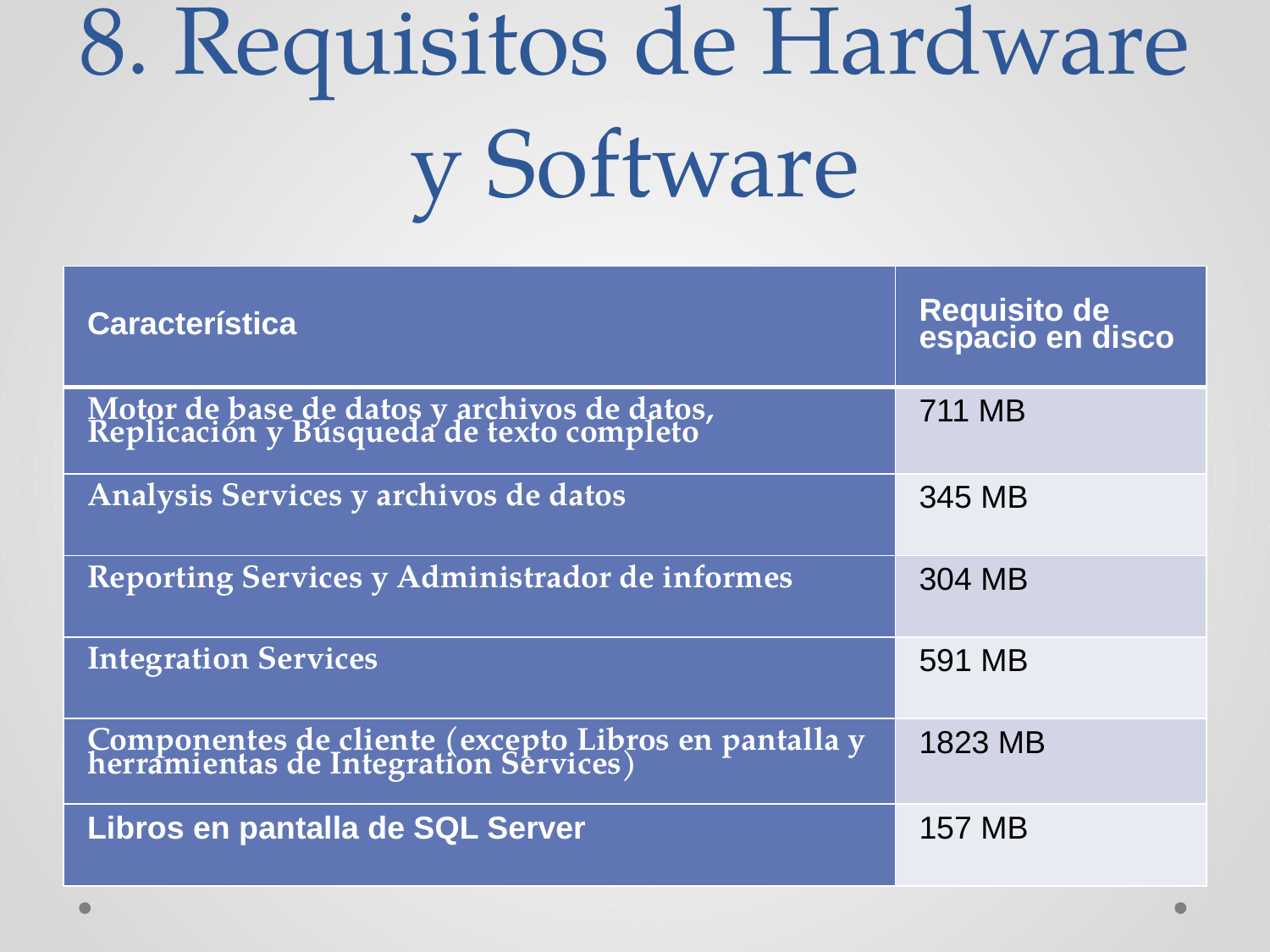

# 8. Requisitos de Hardware y Software
| Característica | Requisito de espacio en disco |
| --- | --- |
| Motor de base de datos y archivos de datos, Replicación y Búsqueda de texto completo | 711 MB |
| Analysis Services y archivos de datos | 345 MB |
| Reporting Services y Administrador de informes | 304 MB |
| Integration Services | 591 MB |
| Componentes de cliente (excepto Libros en pantalla y herramientas de Integration Services) | 1823 MB |
| Libros en pantalla de SQL Server | 157 MB |